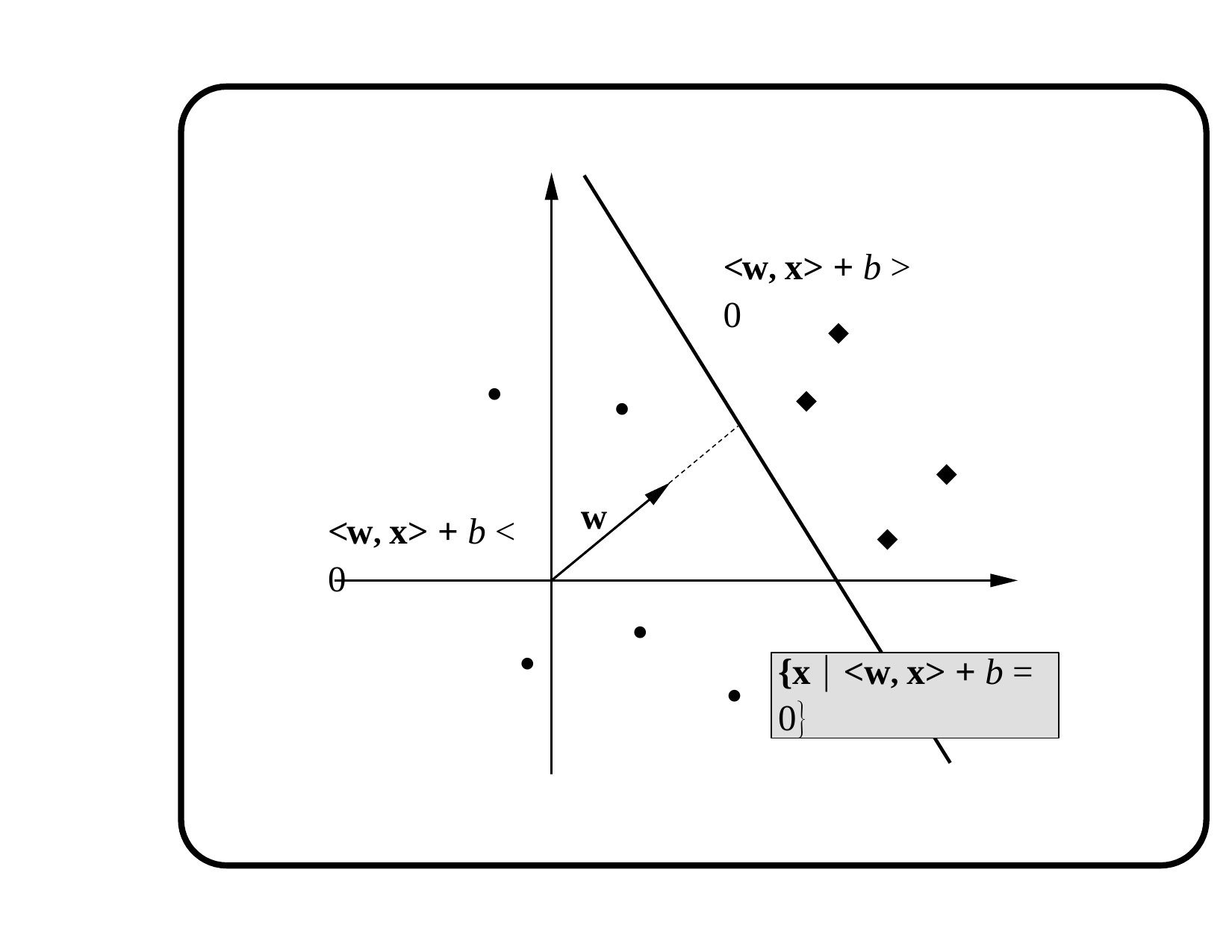

# <w, x> + b > 0
◆
●
◆
●
◆
<w, x> + b < 0
w
◆
●
●
{x | <w, x> + b = 0}
●